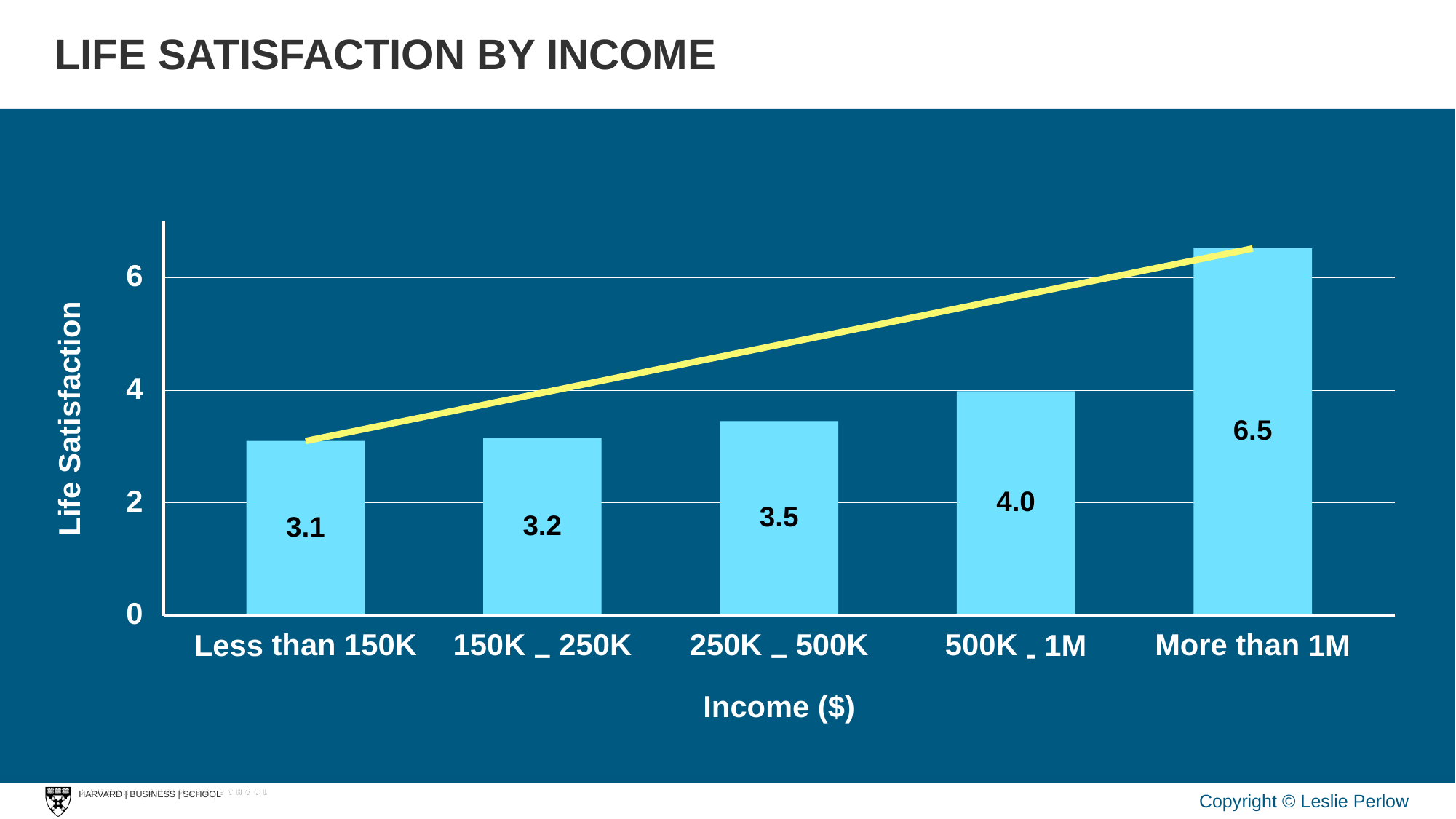

# LIFE SATISFACTION BY INCOME

6

4

Life Satisfaction

6.5

2
4.0

3.5
3.2
3.1
0

150K
150K
250K
250K
500K
500K
than
More
than
Less
1M
1M
-
–
–
Income ($)